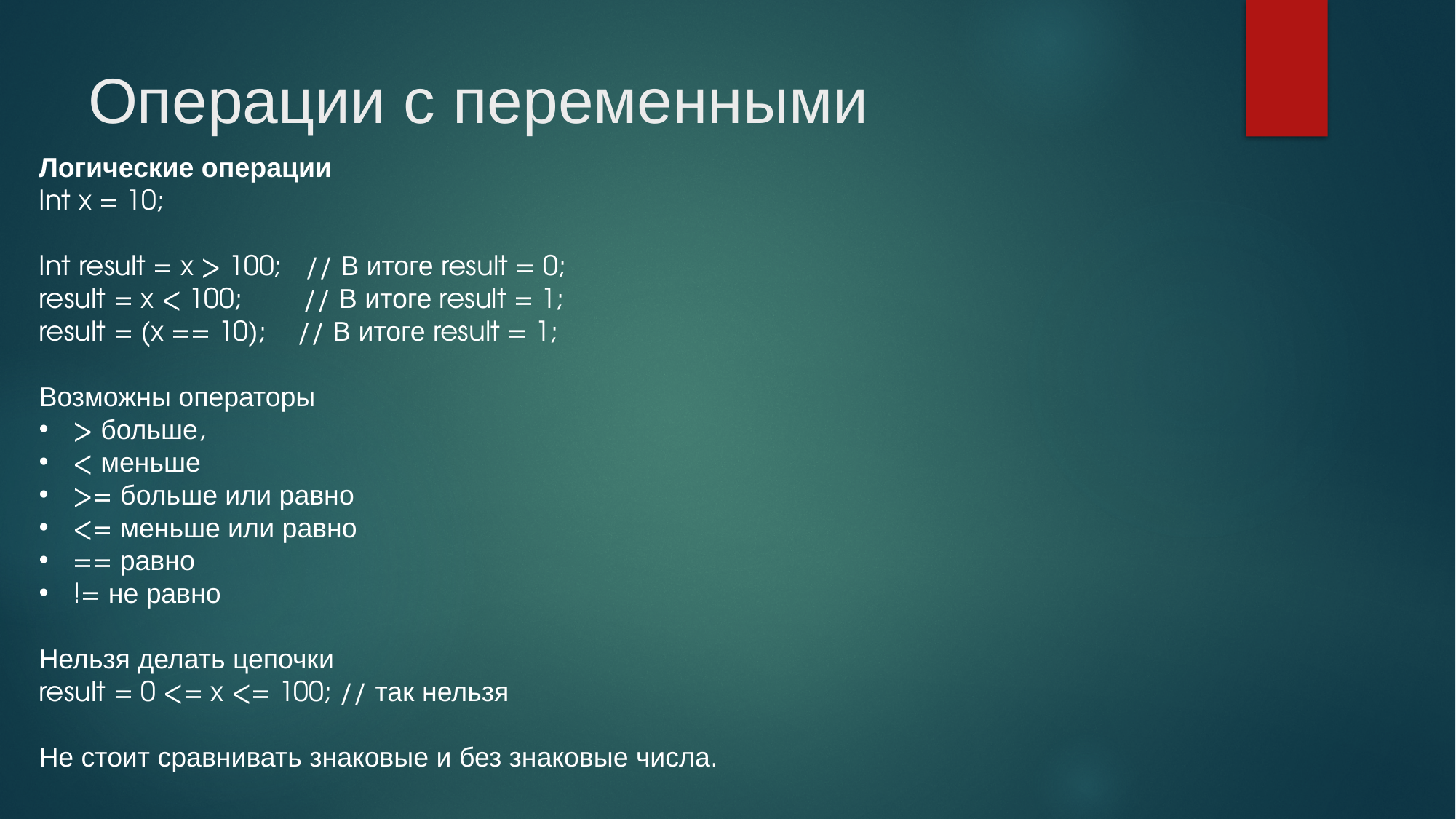

# Операции с переменными
Логические операции
Int x = 10;

Int result = x > 100;   // В итоге result = 0;
result = x < 100;        // В итоге result = 1;
result = (x == 10);    // В итоге result = 1;

Возможны операторы
> больше,
< меньше
>= больше или равно
<= меньше или равно
== равно
!= не равно

Нельзя делать цепочки
result = 0 <= x <= 100; // так нельзя

Не стоит сравнивать знаковые и без знаковые числа.